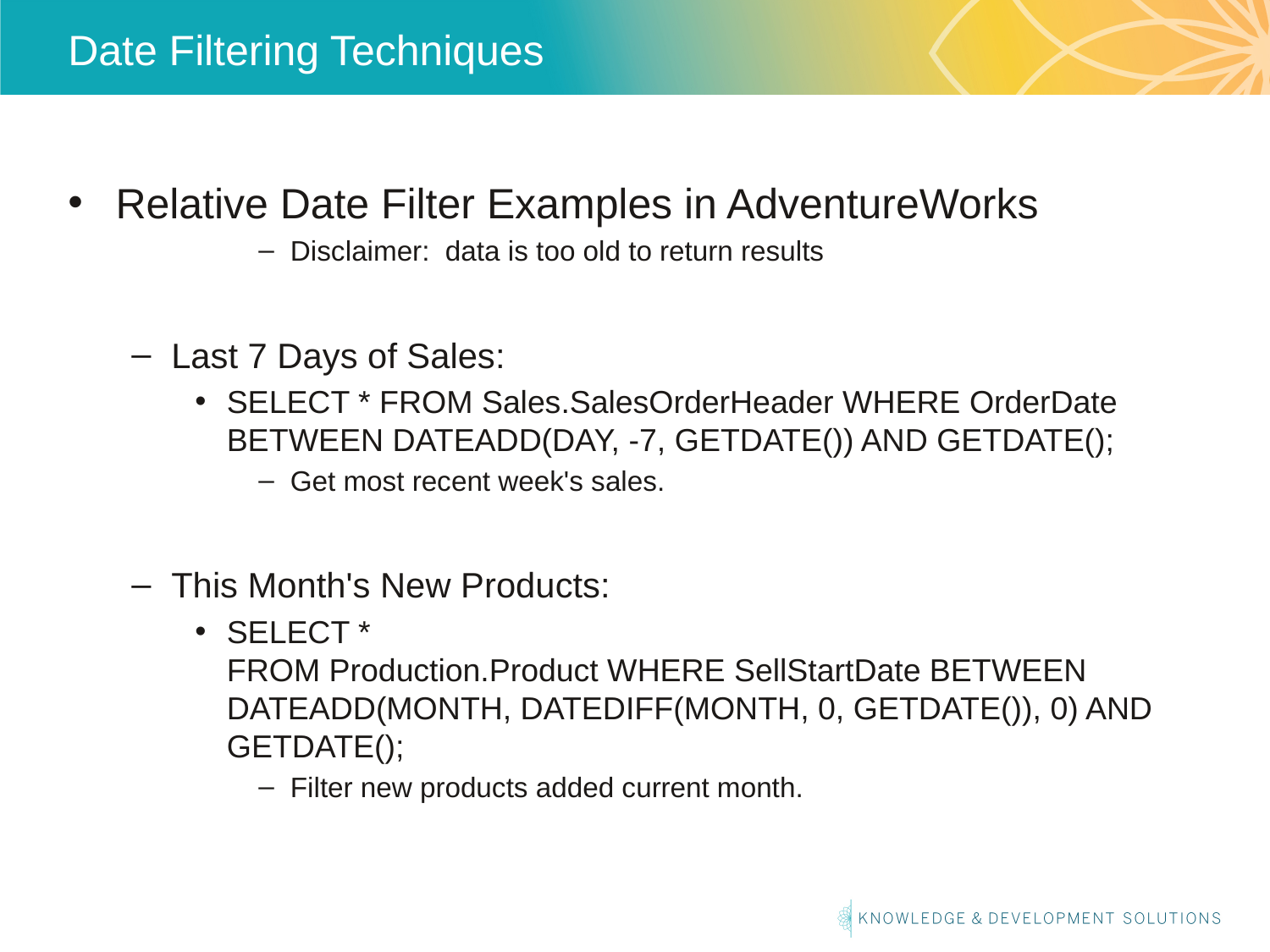

# Date Filtering Techniques
Relative Date Filter Examples in AdventureWorks
Disclaimer:  data is too old to return results

Last 7 Days of Sales:
SELECT * FROM Sales.SalesOrderHeader WHERE OrderDate BETWEEN DATEADD(DAY, -7, GETDATE()) AND GETDATE();
Get most recent week's sales.

This Month's New Products:
SELECT *
FROM Production.Product WHERE SellStartDate BETWEEN DATEADD(MONTH, DATEDIFF(MONTH, 0, GETDATE()), 0) AND GETDATE();
Filter new products added current month.